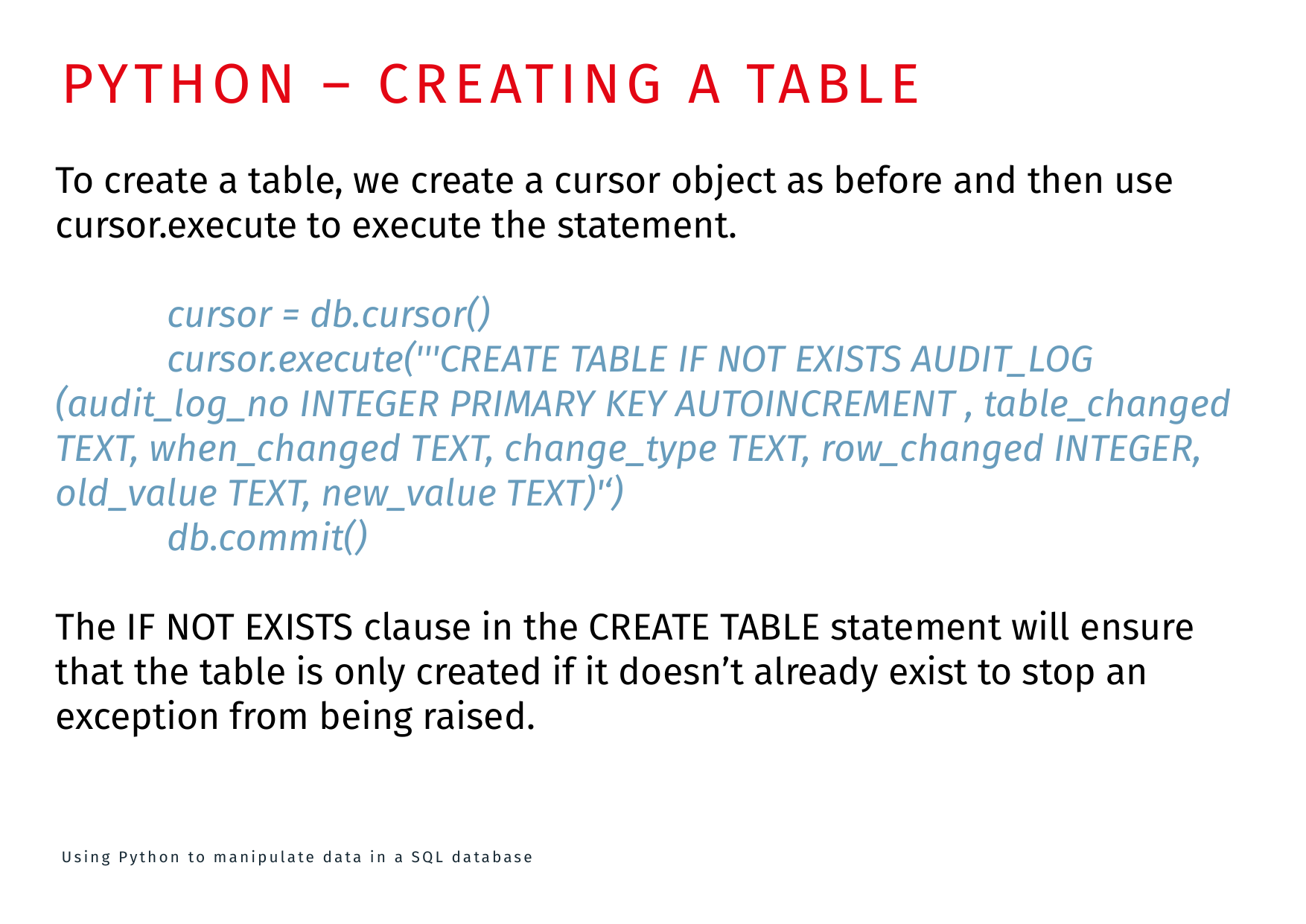

# Python – creating a table
To create a table, we create a cursor object as before and then use cursor.execute to execute the statement.

	cursor = db.cursor()
	cursor.execute('''CREATE TABLE IF NOT EXISTS AUDIT_LOG (audit_log_no INTEGER PRIMARY KEY AUTOINCREMENT , table_changed TEXT, when_changed TEXT, change_type TEXT, row_changed INTEGER, old_value TEXT, new_value TEXT)'‘)
	db.commit()

The IF NOT EXISTS clause in the CREATE TABLE statement will ensure that the table is only created if it doesn’t already exist to stop an exception from being raised.
Using Python to manipulate data in a SQL database